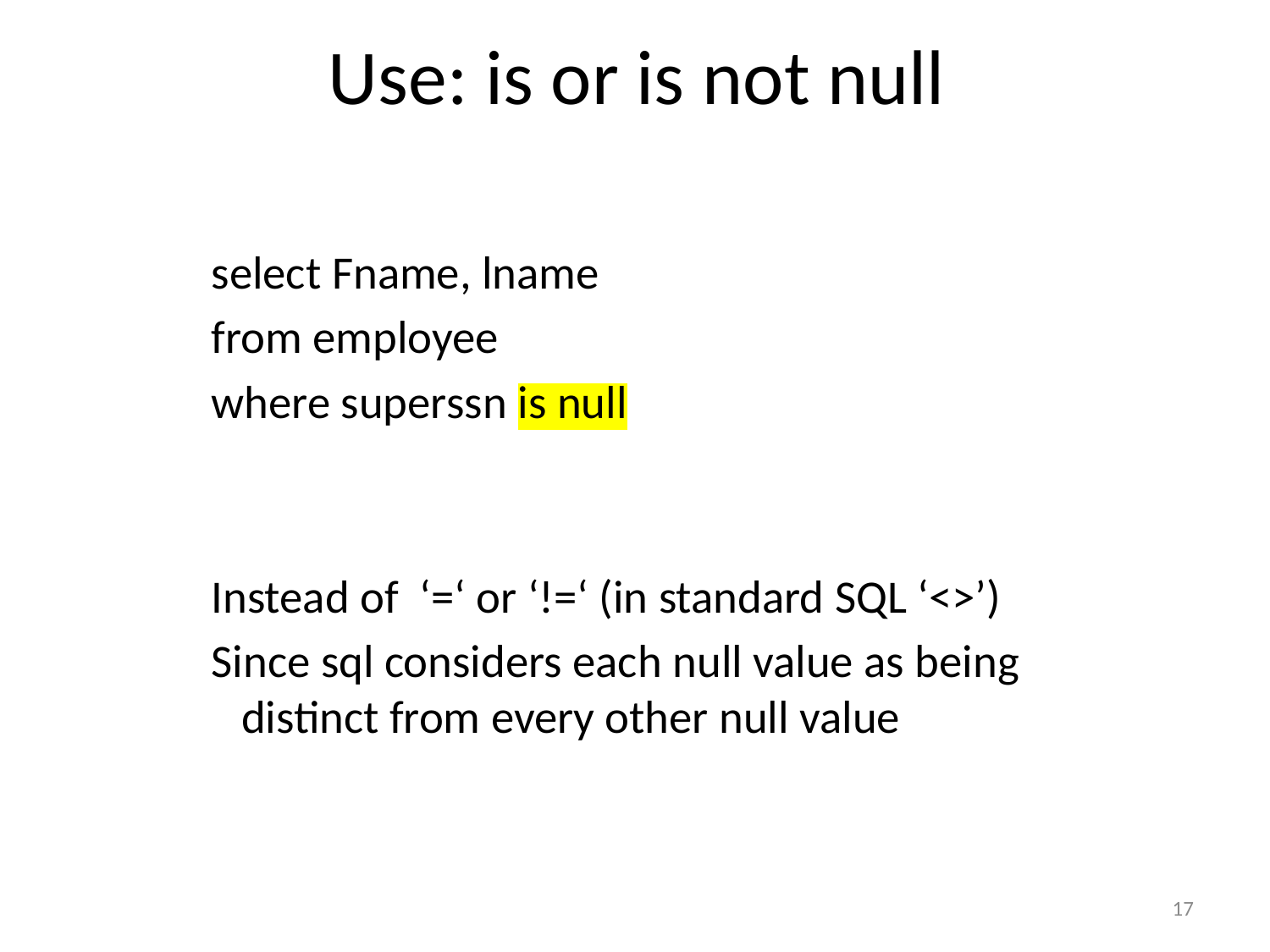

# Use: is or is not null
select Fname, lname
from employee
where superssn is null

Instead of  ‘=‘ or ‘!=‘ (in standard SQL ‘<>’)
Since sql considers each null value as being distinct from every other null value

17